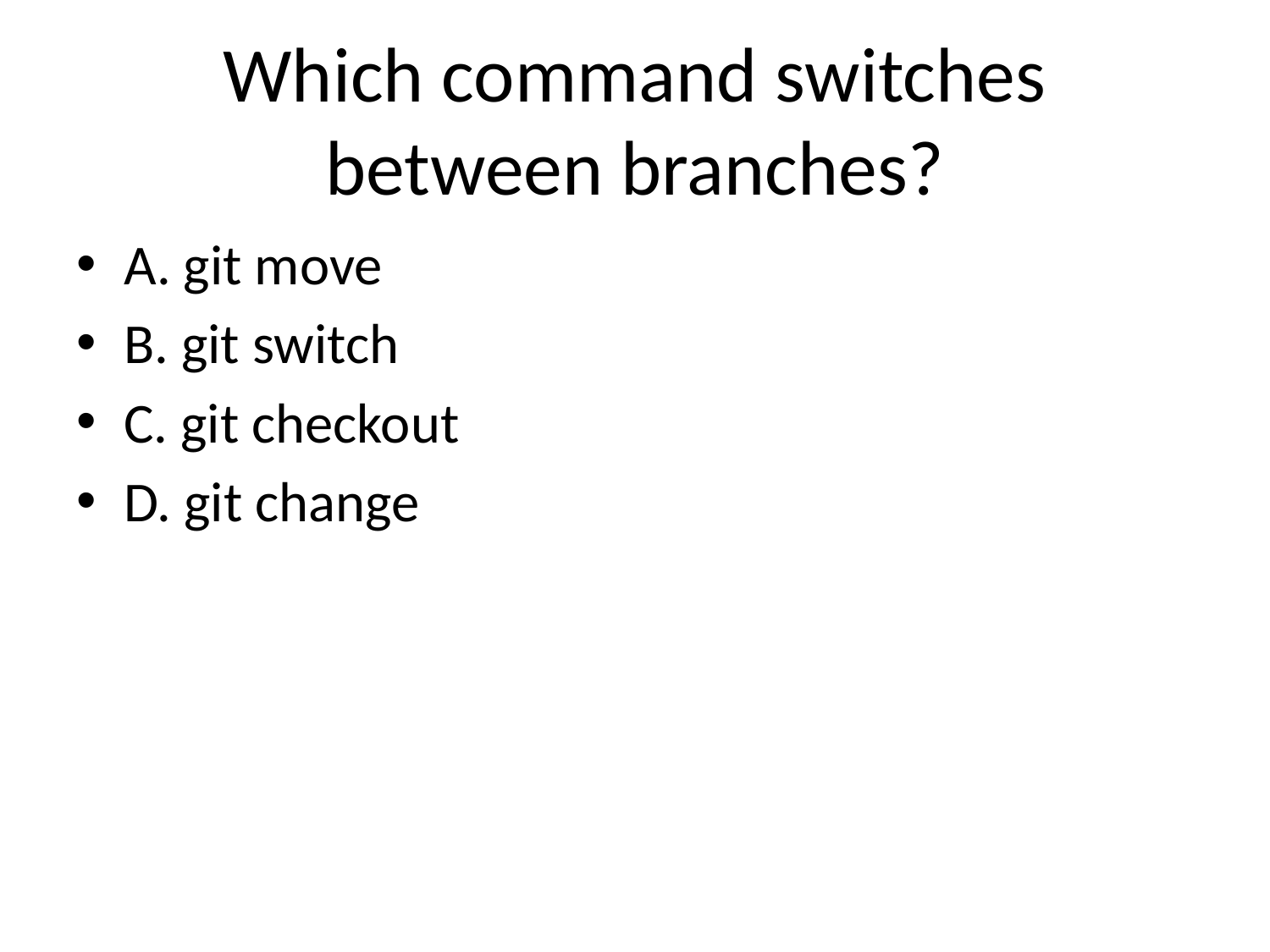

# Which command switches between branches?
A. git move
B. git switch
C. git checkout
D. git change